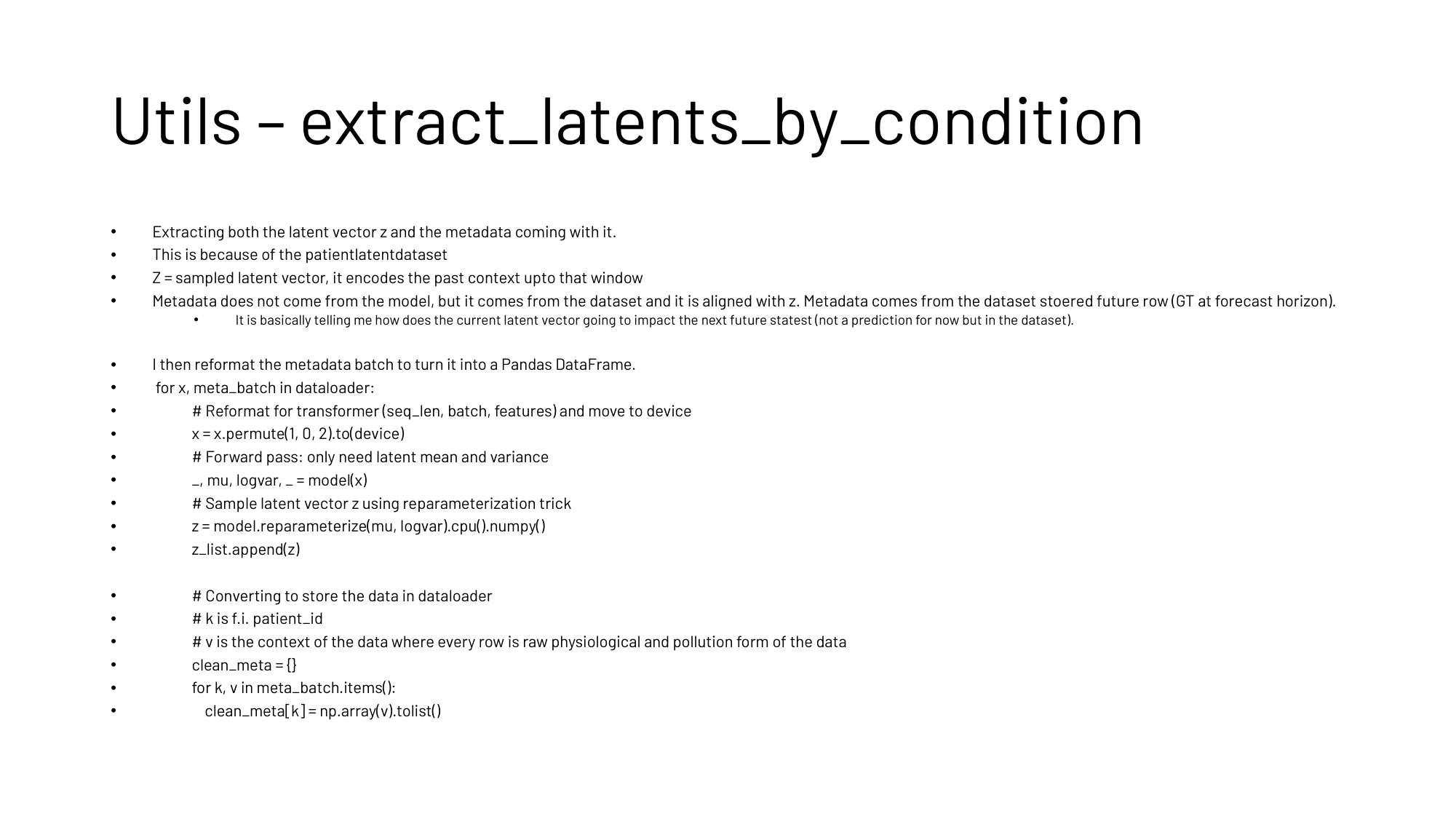

# Utils – extract_latents_by_condition
Extracting both the latent vector z and the metadata coming with it.
This is because of the patientlatentdataset
Z = sampled latent vector, it encodes the past context upto that window
Metadata does not come from the model, but it comes from the dataset and it is aligned with z. Metadata comes from the dataset stoered future row (GT at forecast horizon).
It is basically telling me how does the current latent vector going to impact the next future statest (not a prediction for now but in the dataset).

I then reformat the metadata batch to turn it into a Pandas DataFrame.
 for x, meta_batch in dataloader:
            # Reformat for transformer (seq_len, batch, features) and move to device
            x = x.permute(1, 0, 2).to(device)
            # Forward pass: only need latent mean and variance
            _, mu, logvar, _ = model(x)
            # Sample latent vector z using reparameterization trick
            z = model.reparameterize(mu, logvar).cpu().numpy()
            z_list.append(z)

            # Converting to store the data in dataloader
            # k is f.i. patient_id
            # v is the context of the data where every row is raw physiological and pollution form of the data
            clean_meta = {}
            for k, v in meta_batch.items():
                clean_meta[k] = np.array(v).tolist()